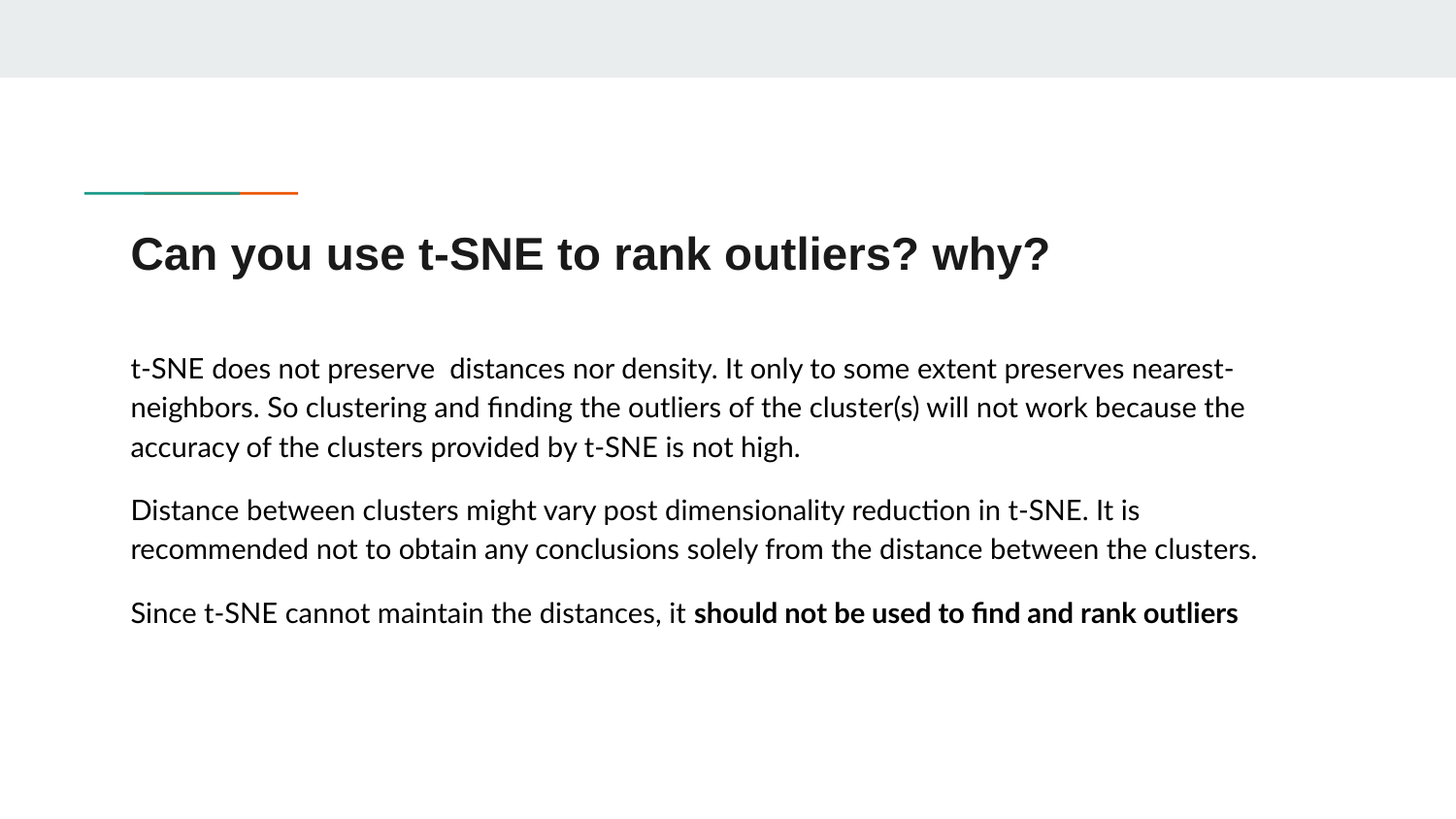

# Can you use t-SNE to rank outliers? why?
t-SNE does not preserve  distances nor density. It only to some extent preserves nearest-neighbors. So clustering and finding the outliers of the cluster(s) will not work because the accuracy of the clusters provided by t-SNE is not high.
Distance between clusters might vary post dimensionality reduction in t-SNE. It is recommended not to obtain any conclusions solely from the distance between the clusters.
Since t-SNE cannot maintain the distances, it should not be used to find and rank outliers